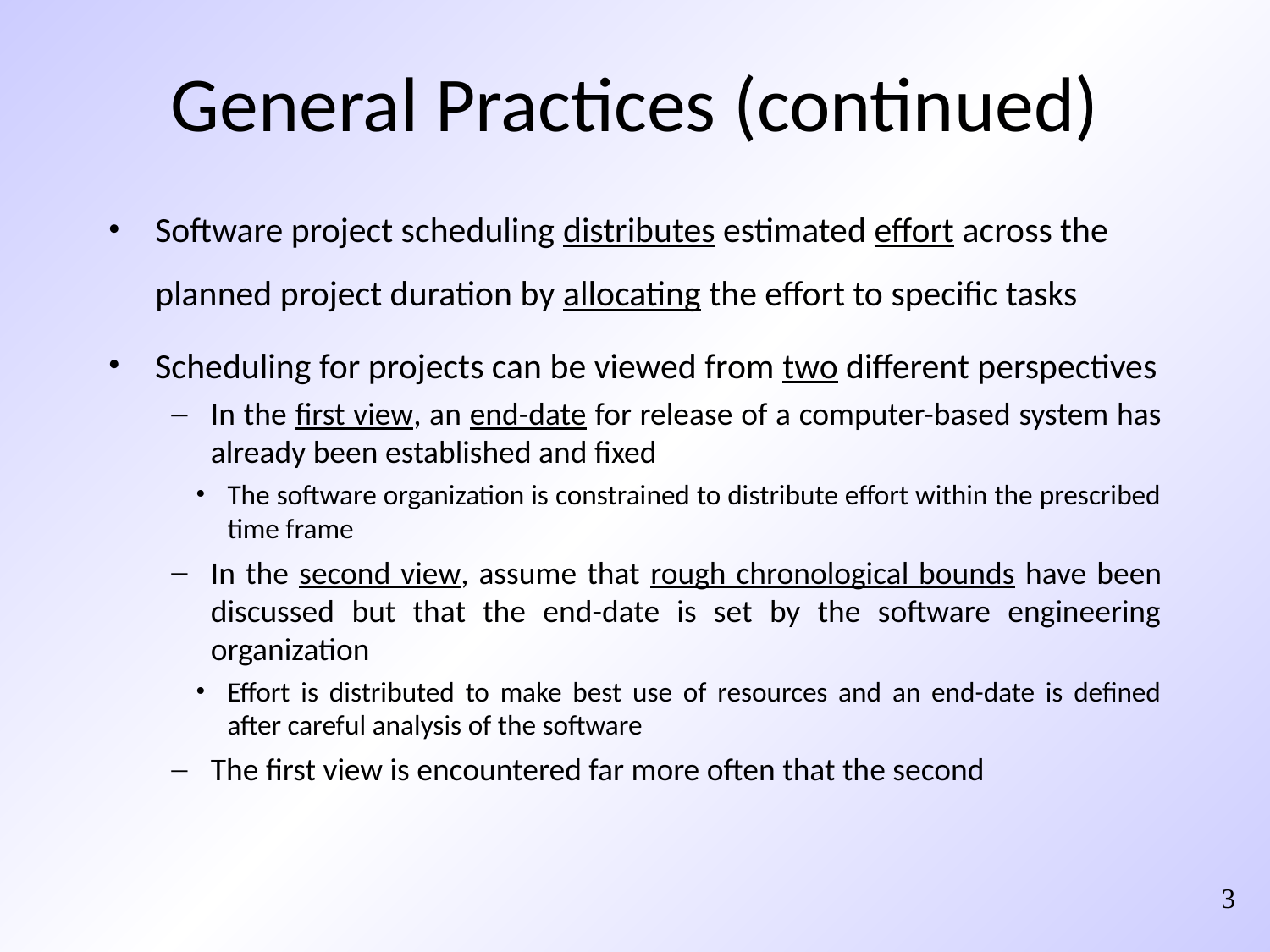

# General Practices (continued)‏
Software project scheduling distributes estimated effort across the planned project duration by allocating the effort to specific tasks
Scheduling for projects can be viewed from two different perspectives
In the first view, an end-date for release of a computer-based system has already been established and fixed
The software organization is constrained to distribute effort within the prescribed time frame
In the second view, assume that rough chronological bounds have been discussed but that the end-date is set by the software engineering organization
Effort is distributed to make best use of resources and an end-date is defined after careful analysis of the software
The first view is encountered far more often that the second
3